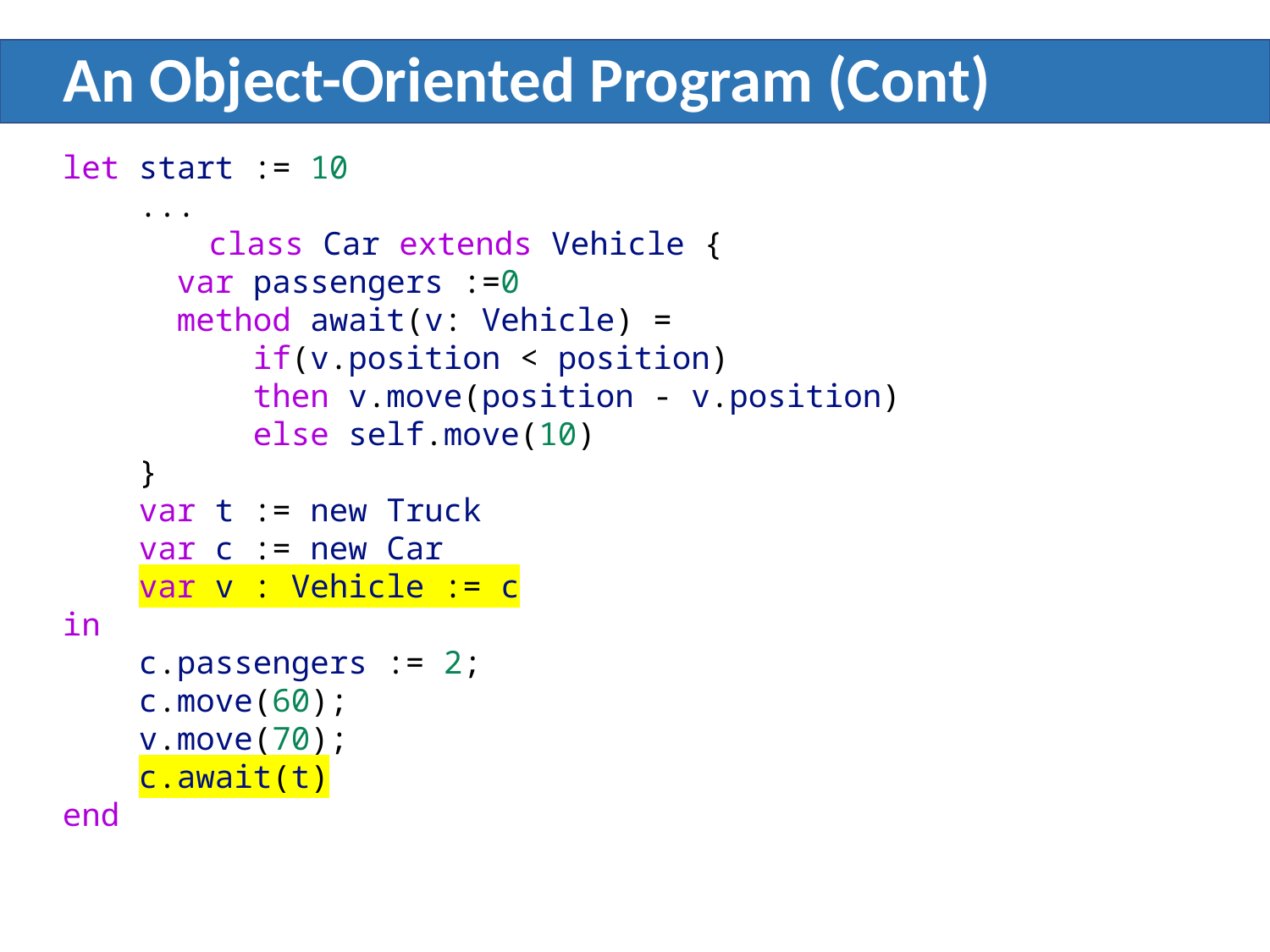

# An Object-Oriented Program (Cont)
let start := 10
    ...
	 class Car extends Vehicle {
      var passengers :=0
      method await(v: Vehicle) =
          if(v.position < position)
          then v.move(position - v.position)
          else self.move(10)
    }
    var t := new Truck
    var c := new Car
    var v : Vehicle := c
in
    c.passengers := 2;
    c.move(60);
    v.move(70);
    c.await(t)
end